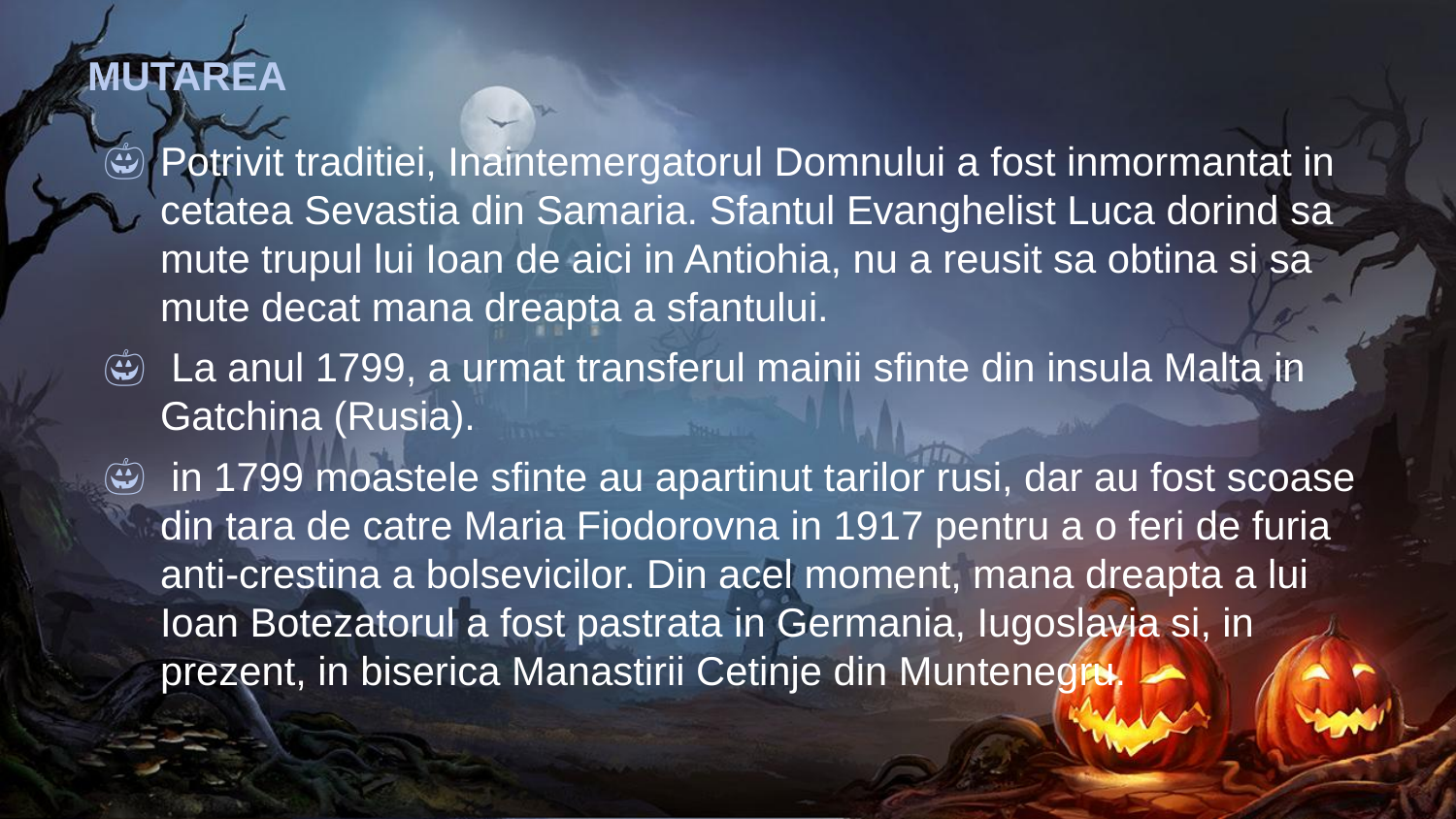

# MUTAREA
Potrivit traditiei, Inaintemergatorul Domnului a fost inmormantat in cetatea Sevastia din Samaria. Sfantul Evanghelist Luca dorind sa mute trupul lui Ioan de aici in Antiohia, nu a reusit sa obtina si sa mute decat mana dreapta a sfantului.
 La anul 1799, a urmat transferul mainii sfinte din insula Malta in Gatchina (Rusia).
 in 1799 moastele sfinte au apartinut tarilor rusi, dar au fost scoase din tara de catre Maria Fiodorovna in 1917 pentru a o feri de furia anti-crestina a bolsevicilor. Din acel moment, mana dreapta a lui Ioan Botezatorul a fost pastrata in Germania, Iugoslavia si, in prezent, in biserica Manastirii Cetinje din Muntenegru.